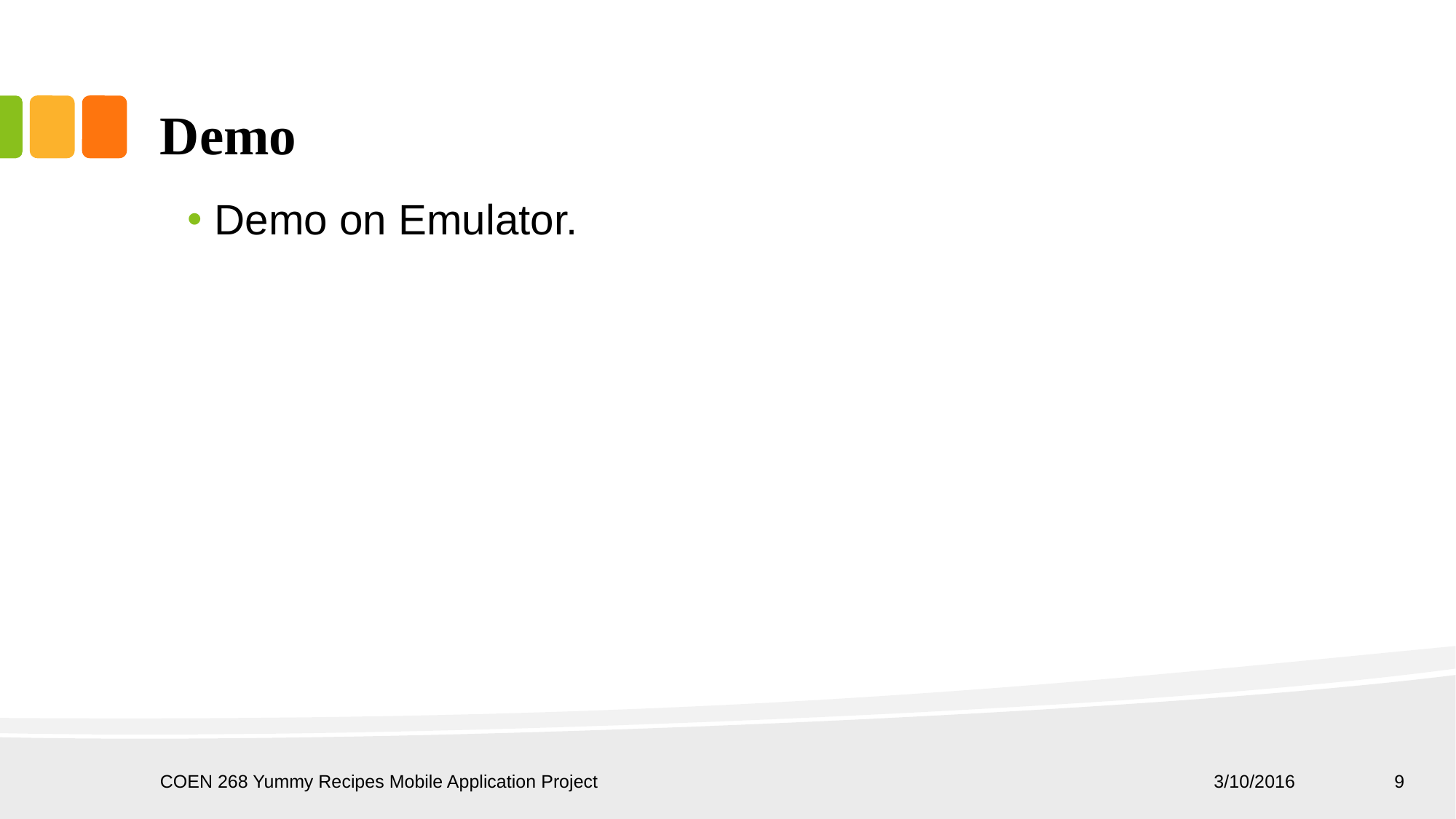

# Demo
Demo on Emulator.

COEN 268 Yummy Recipes Mobile Application Project
3/10/2016
9